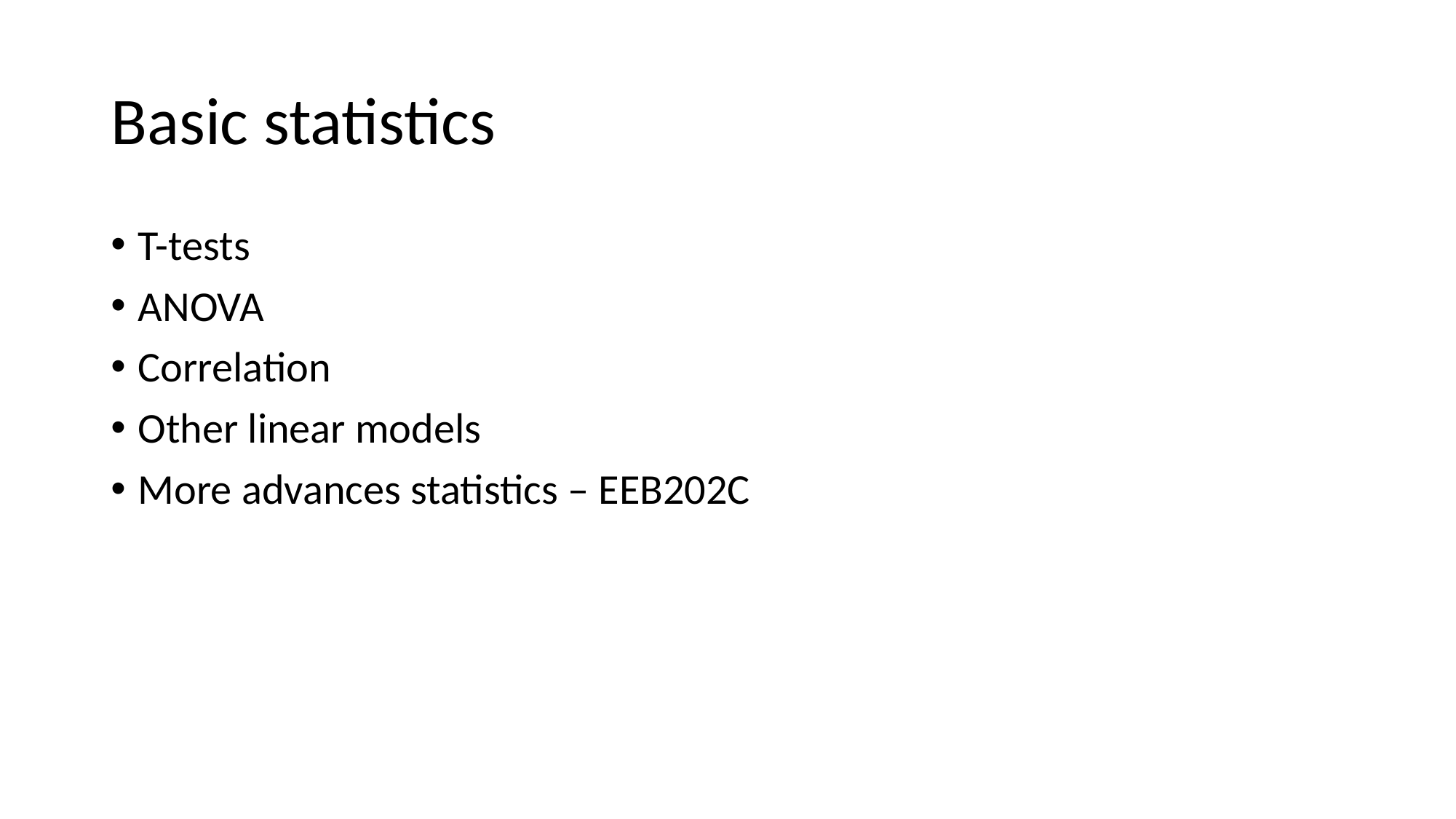

# Basic statistics
T-tests
ANOVA
Correlation
Other linear models
More advances statistics – EEB202C